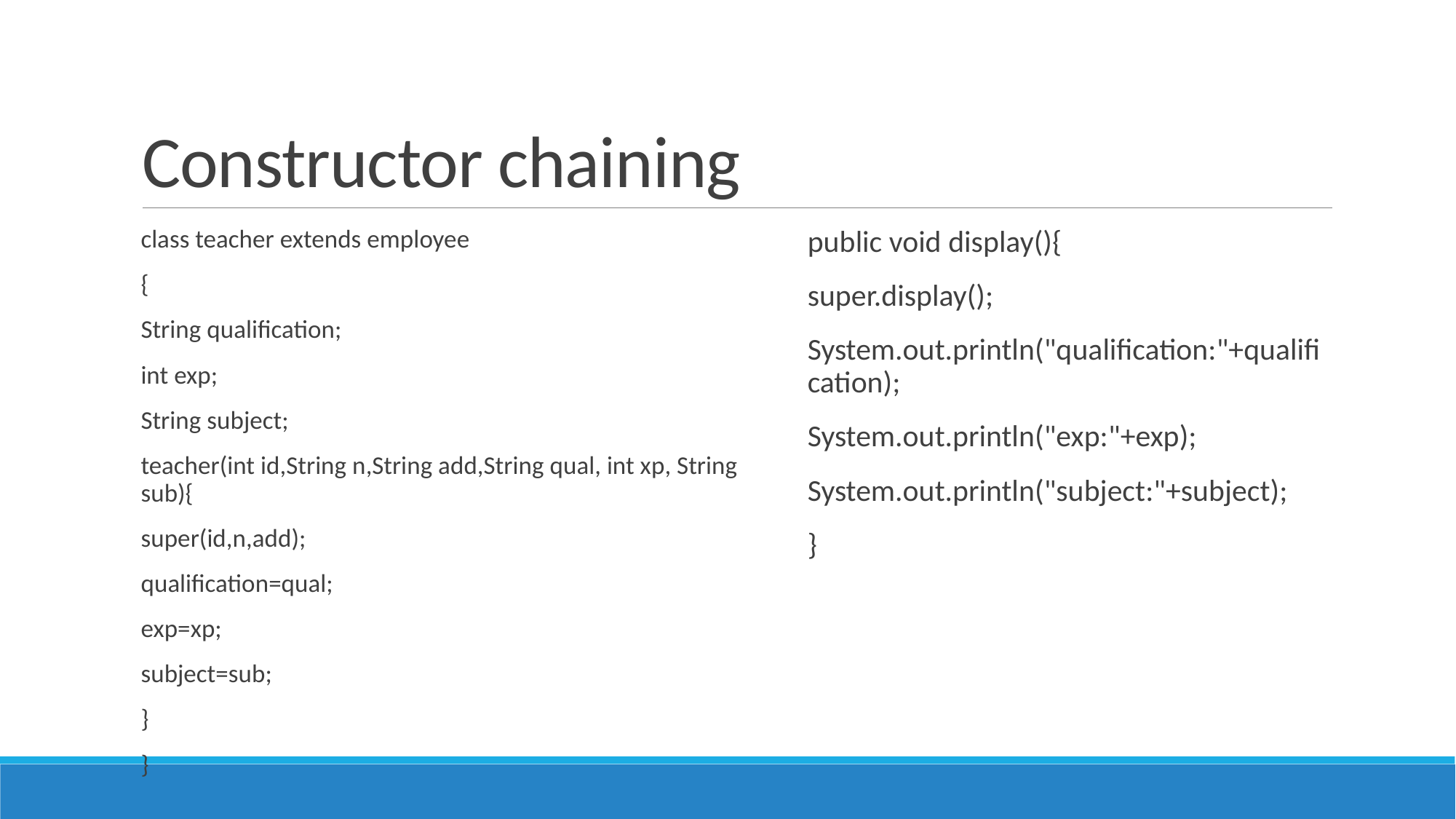

# Constructor chaining
class teacher extends employee
{
String qualification;
int exp;
String subject;
teacher(int id,String n,String add,String qual, int xp, String sub){
super(id,n,add);
qualification=qual;
exp=xp;
subject=sub;
}
}

public void display(){
super.display();
System.out.println("qualification:"+qualification);
System.out.println("exp:"+exp);
System.out.println("subject:"+subject);
}